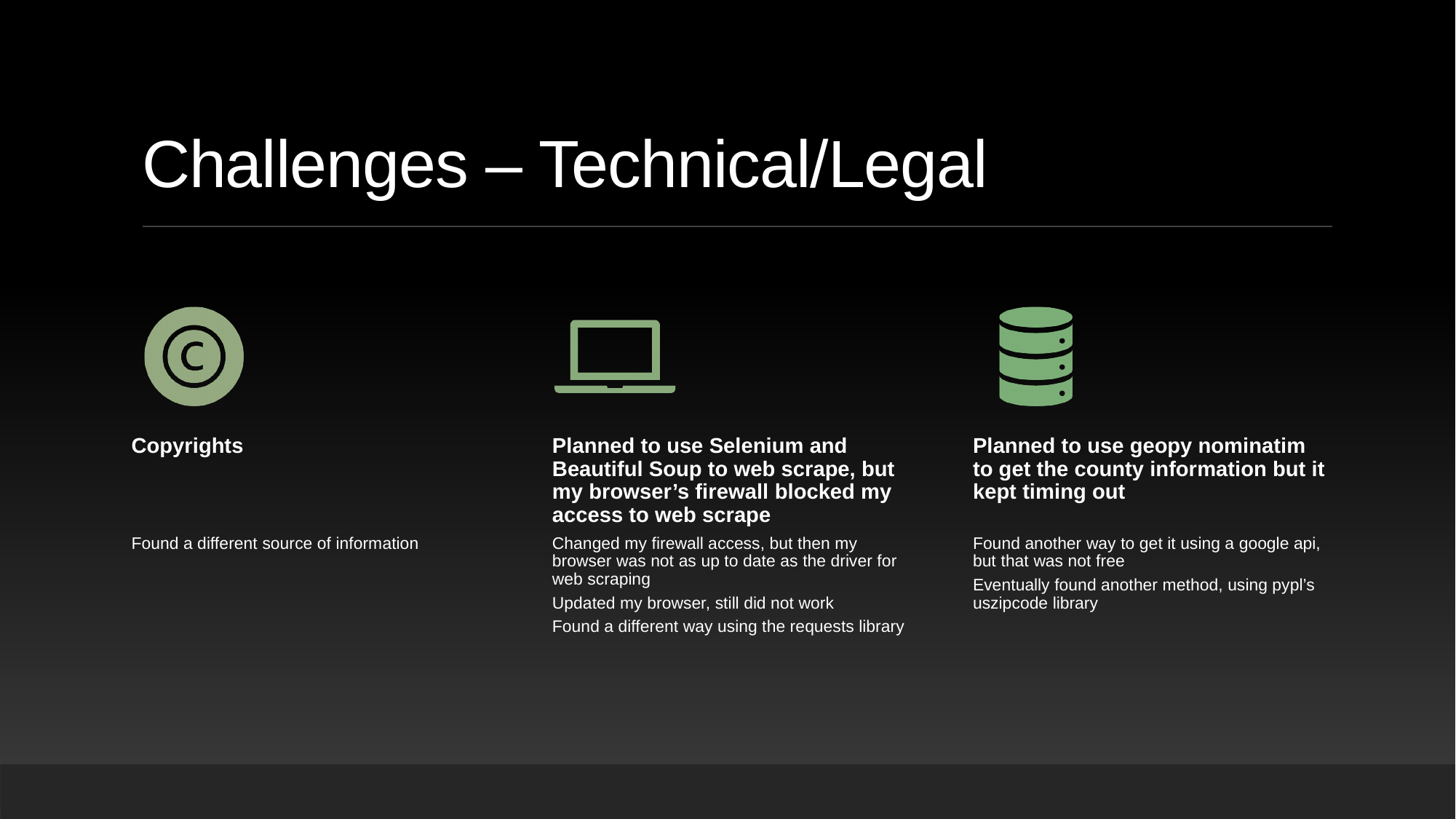

# Challenges – Technical/Legal
Copyrights
Found a different source of information
Planned to use Selenium and Beautiful Soup to web scrape, but my browser’s firewall blocked my access to web scrape
Changed my firewall access, but then my browser was not as up to date as the driver for web scraping
Updated my browser, still did not work
Found a different way using the requests library
Planned to use geopy nominatim to get the county information but it kept timing out
Found another way to get it using a google api, but that was not free
Eventually found another method, using pypl’s uszipcode library